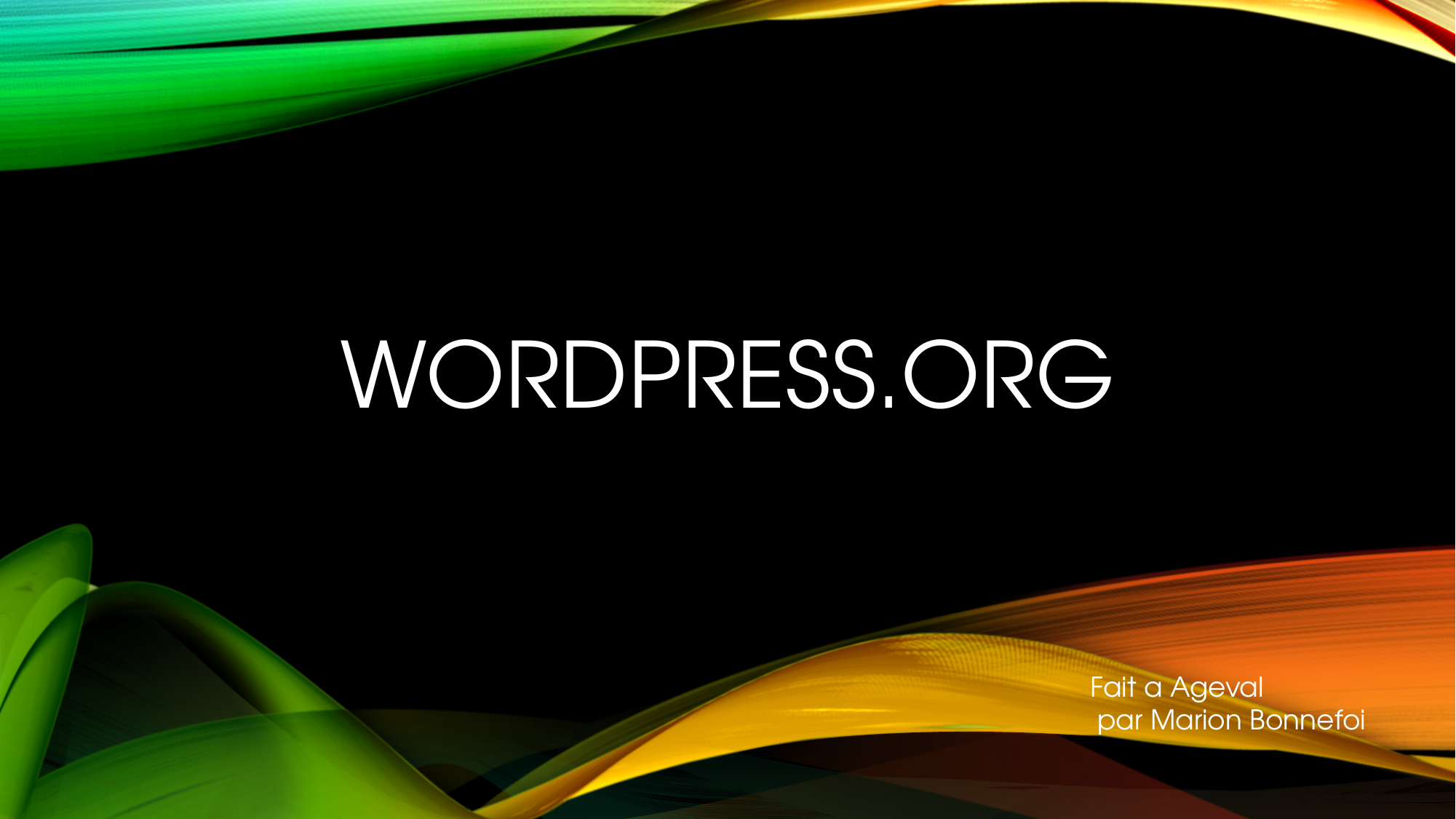

# Wordpress.org
Fait a Ageval
 par Marion Bonnefoi